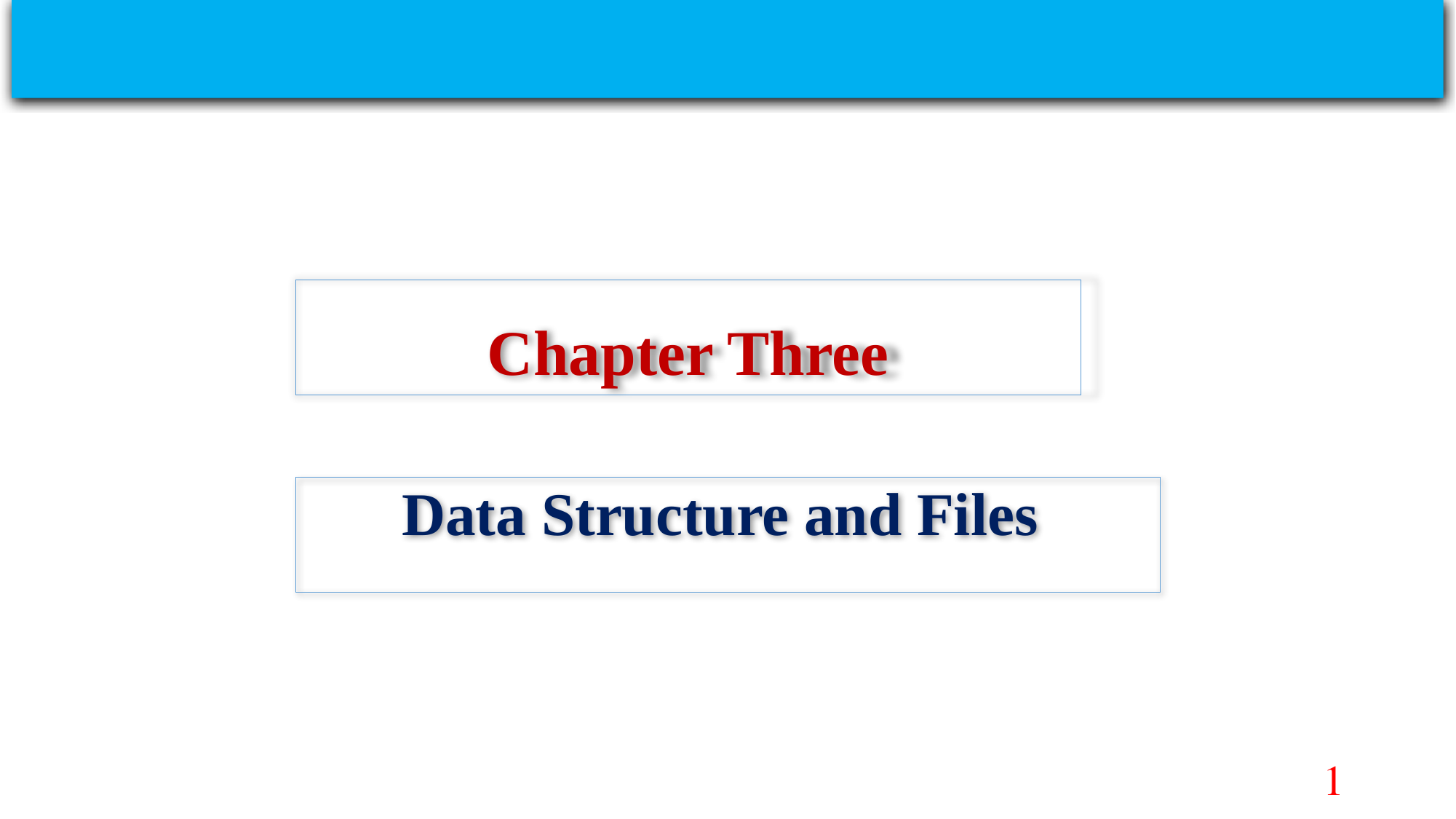

Chapter Three
Data Structure and Files
1